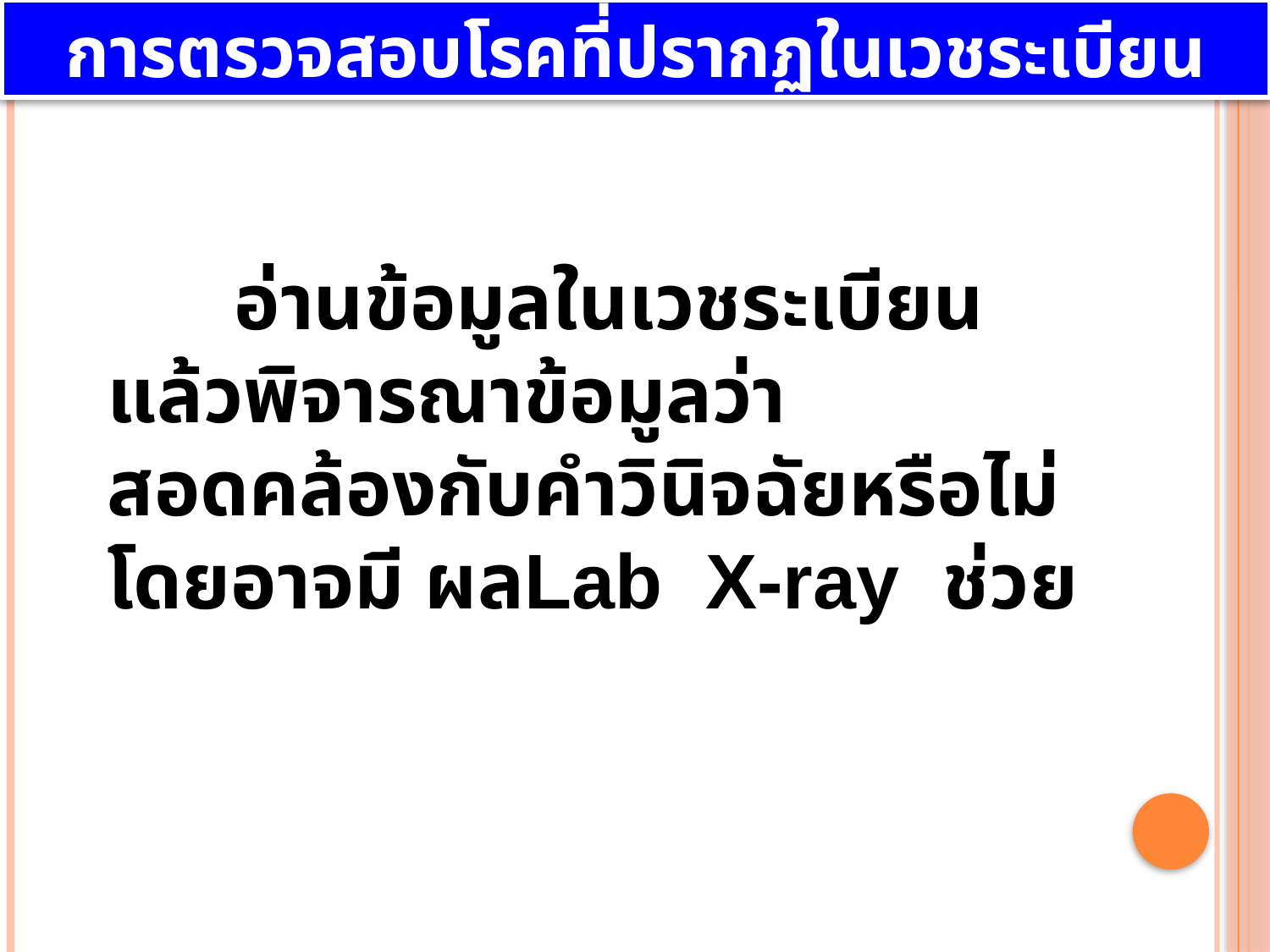

การตรวจสอบโรคที่ปรากฏในเวชระเบียน
	อ่านข้อมูลในเวชระเบียน แล้วพิจารณาข้อมูลว่าสอดคล้องกับคำวินิจฉัยหรือไม่ โดยอาจมี ผลLab  X-ray  ช่วย